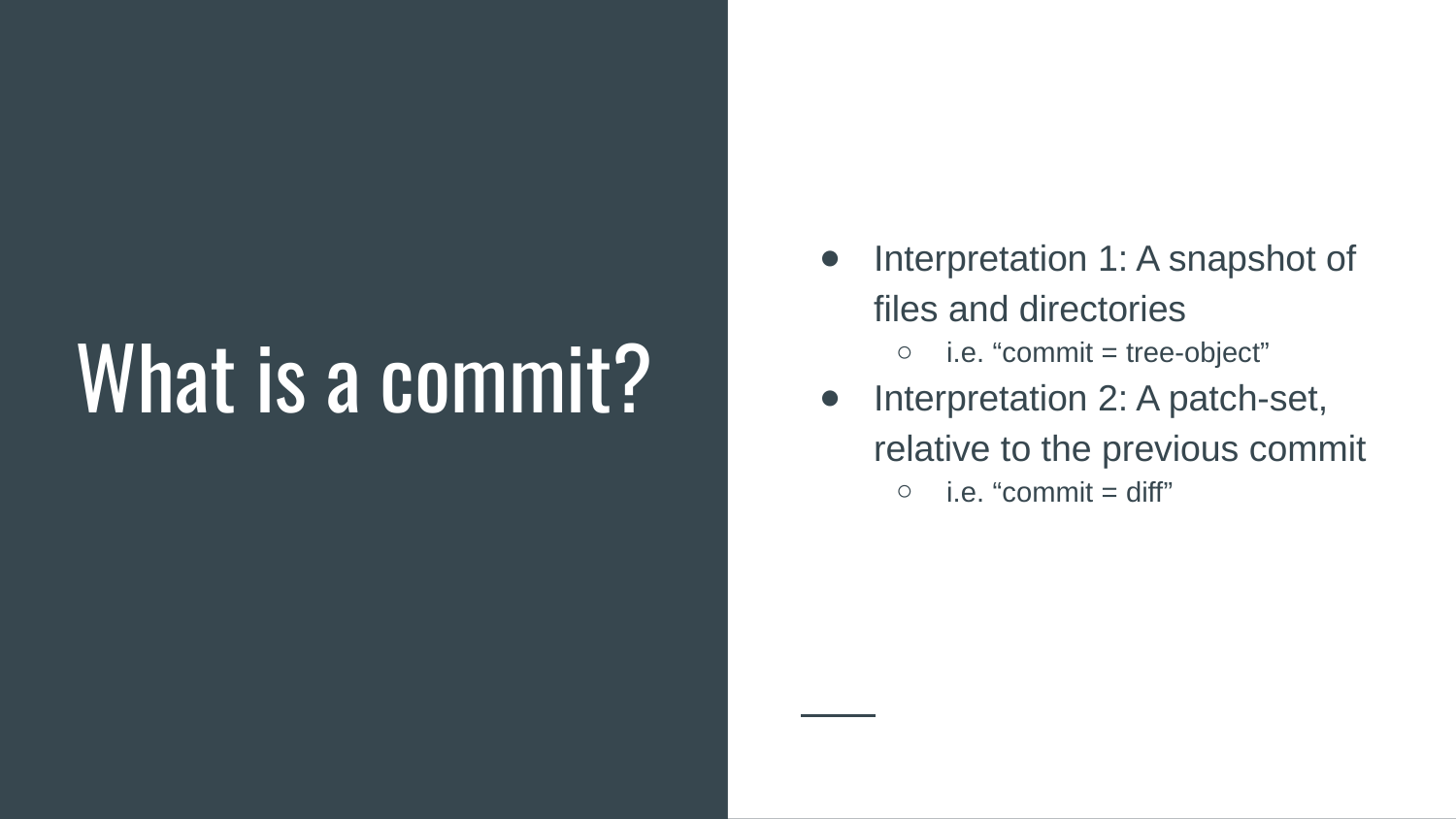

Interpretation 1: A snapshot of files and directories
i.e. “commit = tree-object”
Interpretation 2: A patch-set, relative to the previous commit
i.e. “commit = diff”

# What is a commit?